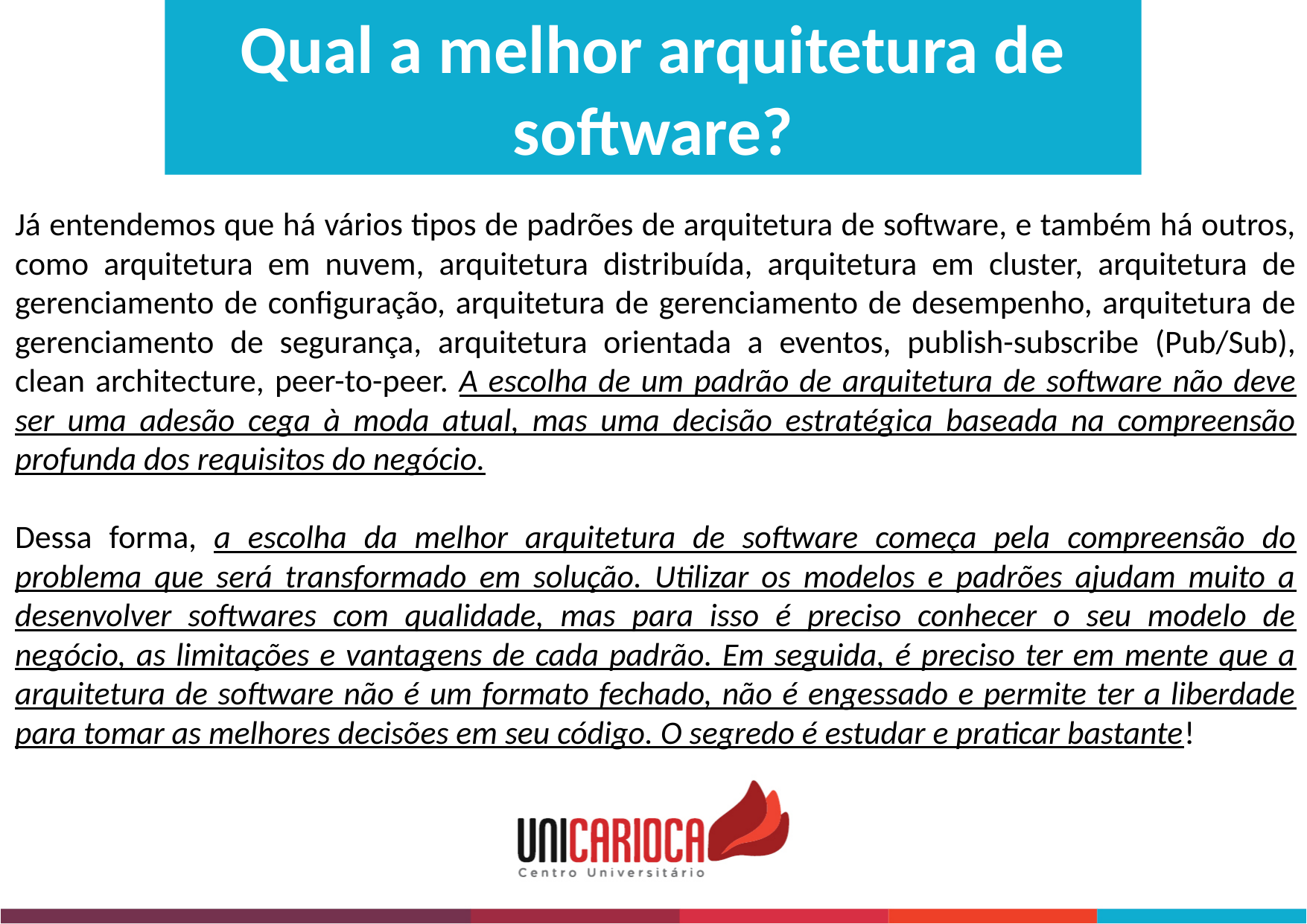

Qual a melhor arquitetura de software?
Já entendemos que há vários tipos de padrões de arquitetura de software, e também há outros, como arquitetura em nuvem, arquitetura distribuída, arquitetura em cluster, arquitetura de gerenciamento de configuração, arquitetura de gerenciamento de desempenho, arquitetura de gerenciamento de segurança, arquitetura orientada a eventos, publish-subscribe (Pub/Sub), clean architecture, peer-to-peer. A escolha de um padrão de arquitetura de software não deve ser uma adesão cega à moda atual, mas uma decisão estratégica baseada na compreensão profunda dos requisitos do negócio.

Dessa forma, a escolha da melhor arquitetura de software começa pela compreensão do problema que será transformado em solução. Utilizar os modelos e padrões ajudam muito a desenvolver softwares com qualidade, mas para isso é preciso conhecer o seu modelo de negócio, as limitações e vantagens de cada padrão. Em seguida, é preciso ter em mente que a arquitetura de software não é um formato fechado, não é engessado e permite ter a liberdade para tomar as melhores decisões em seu código. O segredo é estudar e praticar bastante!